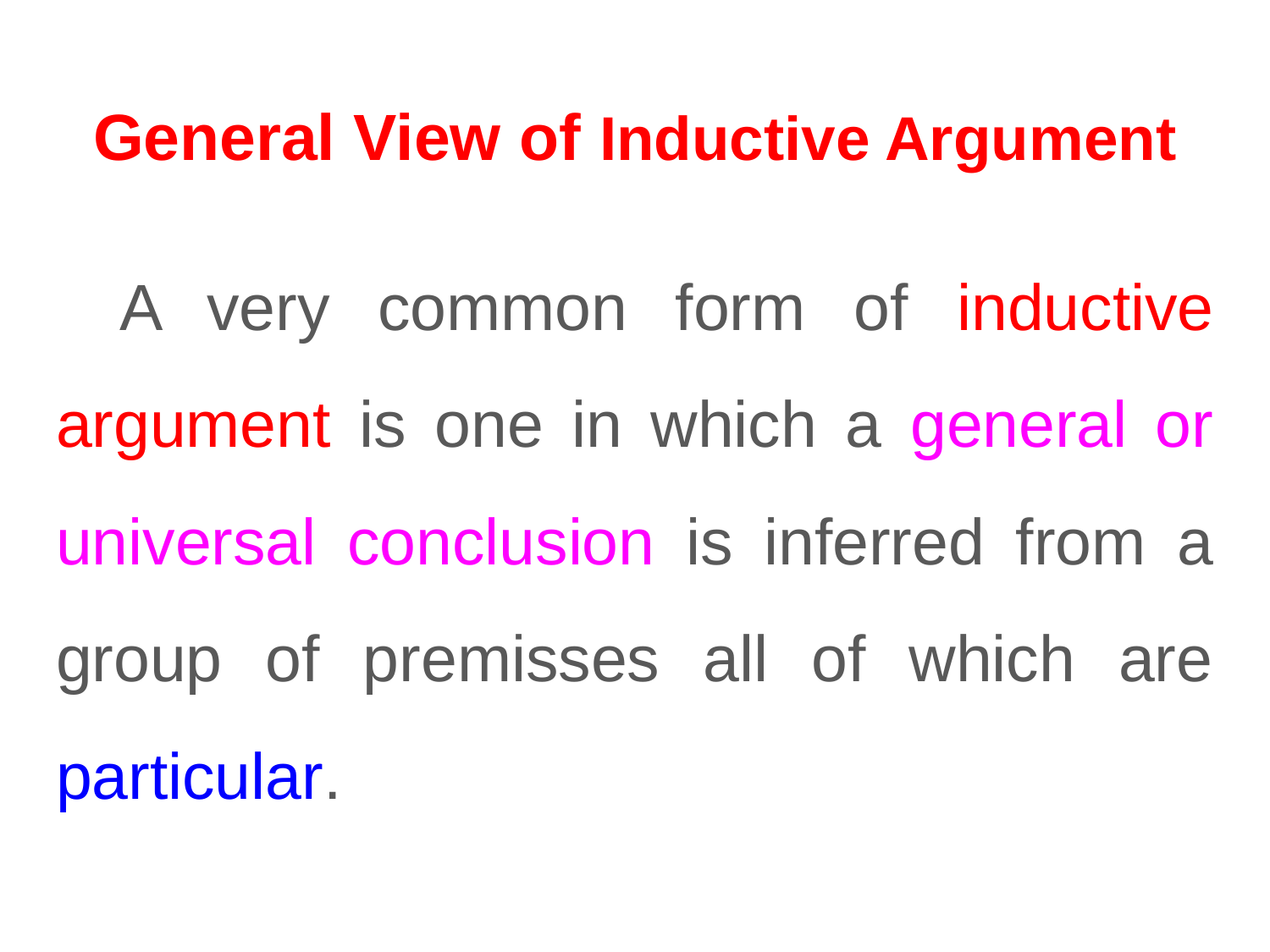

# General View of Inductive Argument
A very common form of inductive argument is one in which a general or universal conclusion is inferred from a group of premisses all of which are particular.